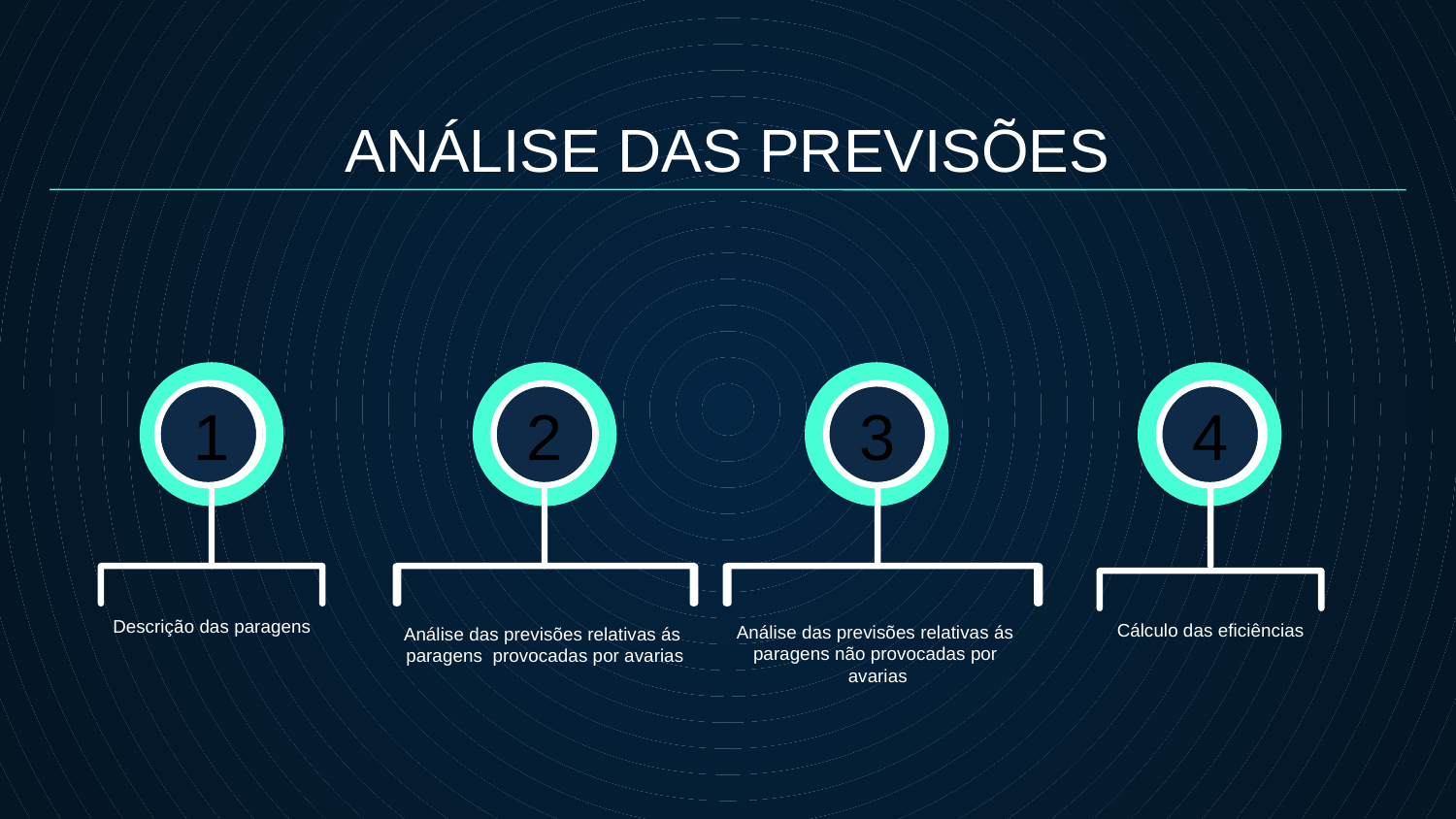

ANÁLISE DAS PREVISÕES

1

Descrição das paragens

2

Análise das previsões relativas ás
paragens  provocadas por avarias

3

Análise das previsões relativas ás
paragens não provocadas por
avarias

4

Cálculo das eficiências